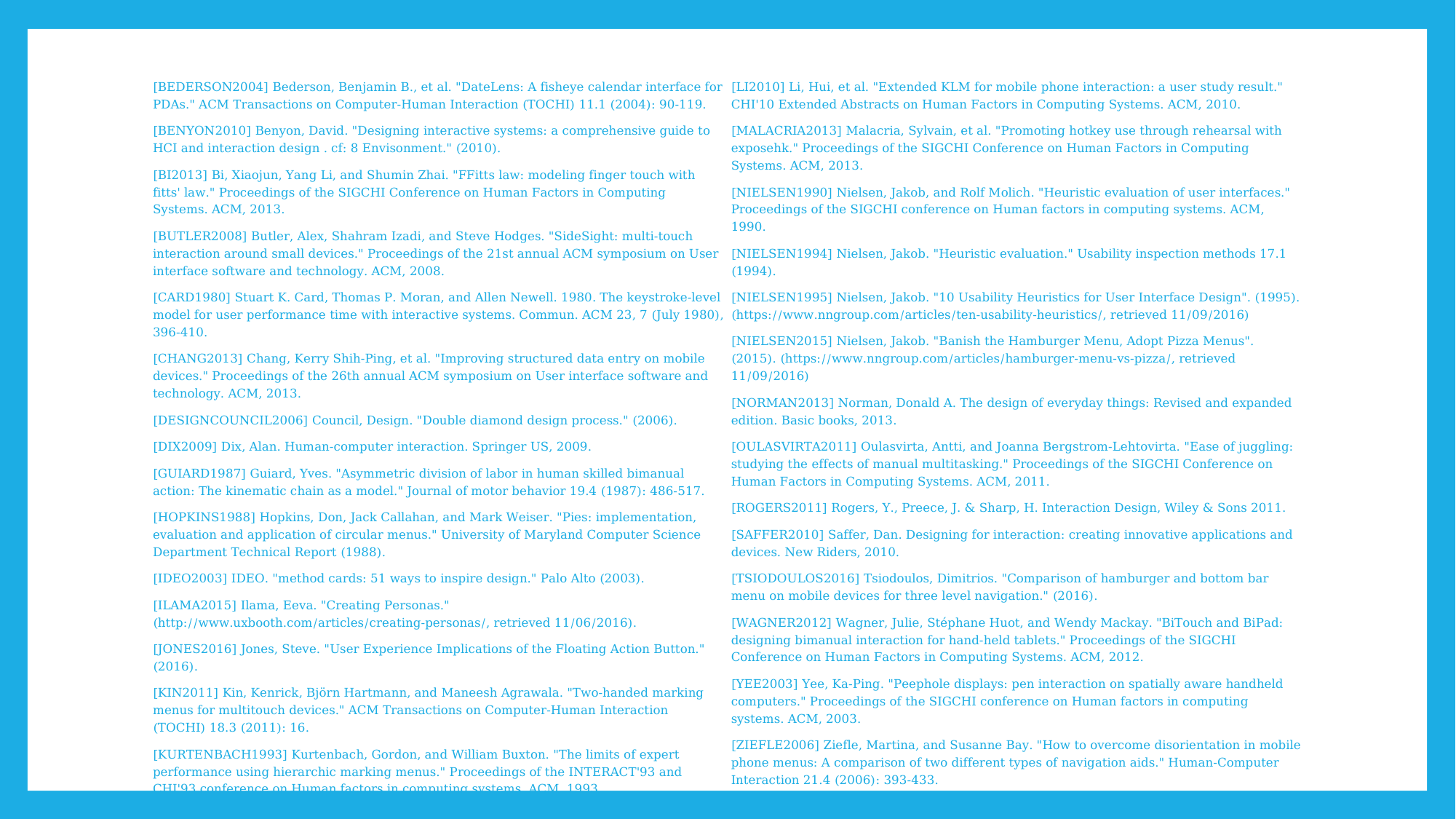

[BEDERSON2004] Bederson, Benjamin B., et al. "DateLens: A fisheye calendar interface for PDAs." ACM Transactions on Computer-Human Interaction (TOCHI) 11.1 (2004): 90-119.
[BENYON2010] Benyon, David. "Designing interactive systems: a comprehensive guide to HCI and interaction design . cf: 8 Envisonment." (2010).
[BI2013] Bi, Xiaojun, Yang Li, and Shumin Zhai. "FFitts law: modeling finger touch with fitts' law." Proceedings of the SIGCHI Conference on Human Factors in Computing Systems. ACM, 2013.
[BUTLER2008] Butler, Alex, Shahram Izadi, and Steve Hodges. "SideSight: multi-touch interaction around small devices." Proceedings of the 21st annual ACM symposium on User interface software and technology. ACM, 2008.
[CARD1980] Stuart K. Card, Thomas P. Moran, and Allen Newell. 1980. The keystroke-level model for user performance time with interactive systems. Commun. ACM 23, 7 (July 1980), 396-410.
[CHANG2013] Chang, Kerry Shih-Ping, et al. "Improving structured data entry on mobile devices." Proceedings of the 26th annual ACM symposium on User interface software and technology. ACM, 2013.
[DESIGNCOUNCIL2006] Council, Design. "Double diamond design process." (2006).
[DIX2009] Dix, Alan. Human-computer interaction. Springer US, 2009.
[GUIARD1987] Guiard, Yves. "Asymmetric division of labor in human skilled bimanual action: The kinematic chain as a model." Journal of motor behavior 19.4 (1987): 486-517.
[HOPKINS1988] Hopkins, Don, Jack Callahan, and Mark Weiser. "Pies: implementation, evaluation and application of circular menus." University of Maryland Computer Science Department Technical Report (1988).
[IDEO2003] IDEO. "method cards: 51 ways to inspire design." Palo Alto (2003).
[ILAMA2015] Ilama, Eeva. "Creating Personas." (http://www.uxbooth.com/articles/creating-personas/, retrieved 11/06/2016).
[JONES2016] Jones, Steve. "User Experience Implications of the Floating Action Button." (2016).
[KIN2011] Kin, Kenrick, Björn Hartmann, and Maneesh Agrawala. "Two-handed marking menus for multitouch devices." ACM Transactions on Computer-Human Interaction (TOCHI) 18.3 (2011): 16.
[KURTENBACH1993] Kurtenbach, Gordon, and William Buxton. "The limits of expert performance using hierarchic marking menus." Proceedings of the INTERACT'93 and CHI'93 conference on Human factors in computing systems. ACM, 1993.
[LI2010] Li, Hui, et al. "Extended KLM for mobile phone interaction: a user study result." CHI'10 Extended Abstracts on Human Factors in Computing Systems. ACM, 2010.
[MALACRIA2013] Malacria, Sylvain, et al. "Promoting hotkey use through rehearsal with exposehk." Proceedings of the SIGCHI Conference on Human Factors in Computing Systems. ACM, 2013.
[NIELSEN1990] Nielsen, Jakob, and Rolf Molich. "Heuristic evaluation of user interfaces." Proceedings of the SIGCHI conference on Human factors in computing systems. ACM, 1990.
[NIELSEN1994] Nielsen, Jakob. "Heuristic evaluation." Usability inspection methods 17.1 (1994).
[NIELSEN1995] Nielsen, Jakob. "10 Usability Heuristics for User Interface Design". (1995). (https://www.nngroup.com/articles/ten-usability-heuristics/, retrieved 11/09/2016)
[NIELSEN2015] Nielsen, Jakob. "Banish the Hamburger Menu, Adopt Pizza Menus". (2015). (https://www.nngroup.com/articles/hamburger-menu-vs-pizza/, retrieved 11/09/2016)
[NORMAN2013] Norman, Donald A. The design of everyday things: Revised and expanded edition. Basic books, 2013.
[OULASVIRTA2011] Oulasvirta, Antti, and Joanna Bergstrom-Lehtovirta. "Ease of juggling: studying the effects of manual multitasking." Proceedings of the SIGCHI Conference on Human Factors in Computing Systems. ACM, 2011.
[ROGERS2011] Rogers, Y., Preece, J. & Sharp, H. Interaction Design, Wiley & Sons 2011.
[SAFFER2010] Saffer, Dan. Designing for interaction: creating innovative applications and devices. New Riders, 2010.
[TSIODOULOS2016] Tsiodoulos, Dimitrios. "Comparison of hamburger and bottom bar menu on mobile devices for three level navigation." (2016).
[WAGNER2012] Wagner, Julie, Stéphane Huot, and Wendy Mackay. "BiTouch and BiPad: designing bimanual interaction for hand-held tablets." Proceedings of the SIGCHI Conference on Human Factors in Computing Systems. ACM, 2012.
[YEE2003] Yee, Ka-Ping. "Peephole displays: pen interaction on spatially aware handheld computers." Proceedings of the SIGCHI conference on Human factors in computing systems. ACM, 2003.
[ZIEFLE2006] Ziefle, Martina, and Susanne Bay. "How to overcome disorientation in mobile phone menus: A comparison of two different types of navigation aids." Human-Computer Interaction 21.4 (2006): 393-433.